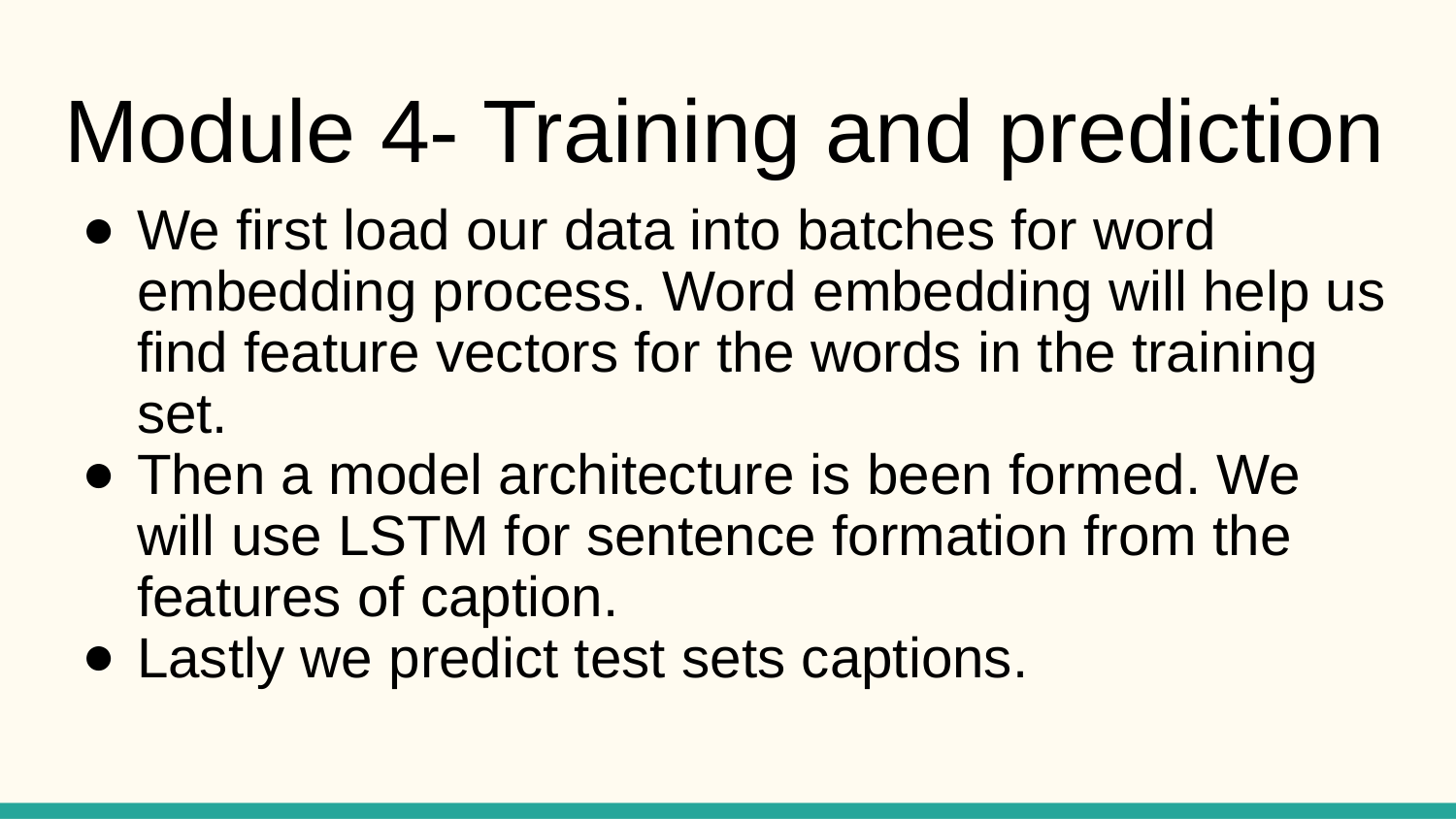

# Module 4- Training and prediction
We first load our data into batches for word embedding process. Word embedding will help us find feature vectors for the words in the training set.
Then a model architecture is been formed. We will use LSTM for sentence formation from the features of caption.
Lastly we predict test sets captions.